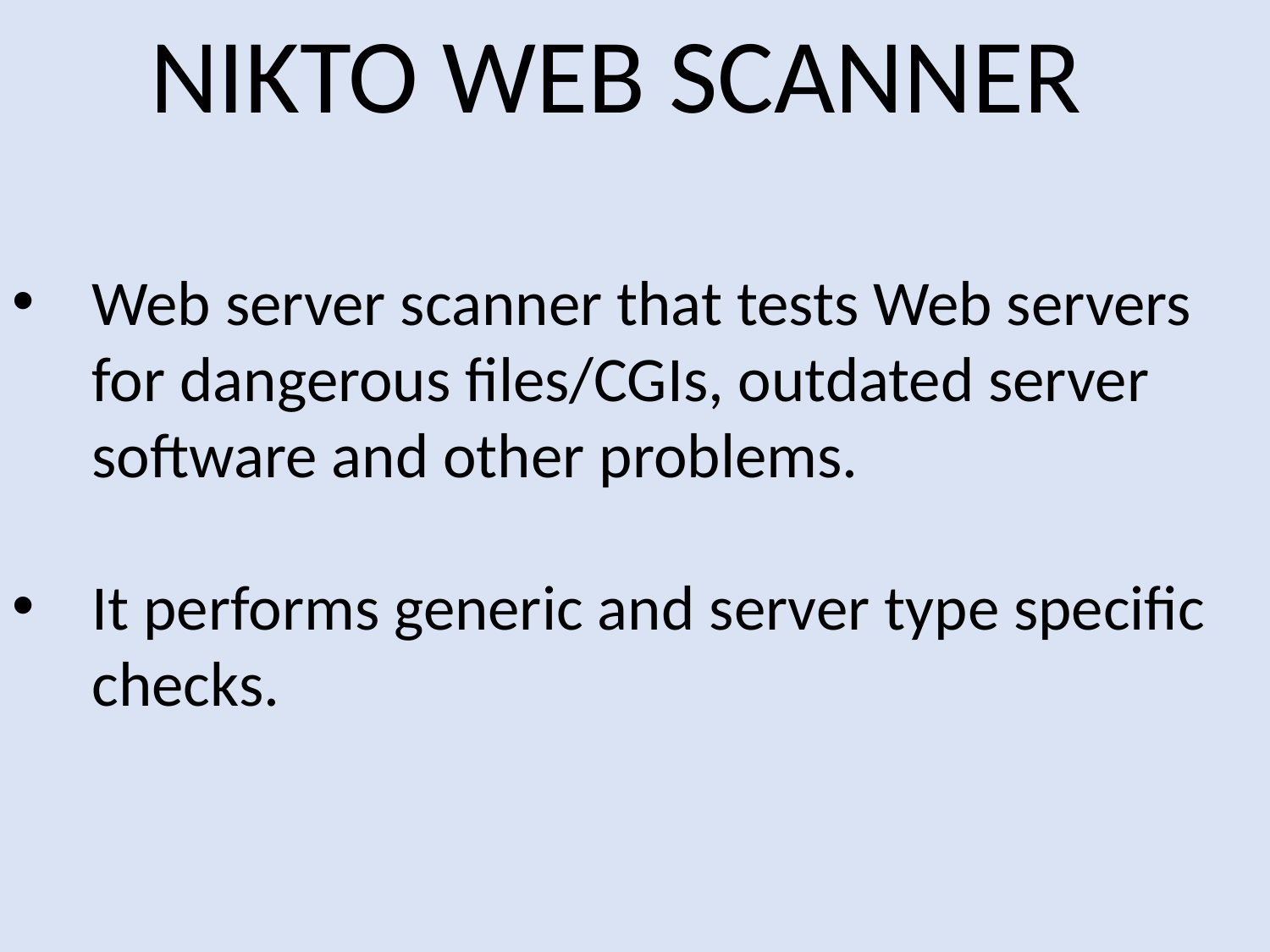

NIKTO WEB SCANNER

Web server scanner that tests Web servers for dangerous files/CGIs, outdated server software and other problems.

It performs generic and server type specific checks.